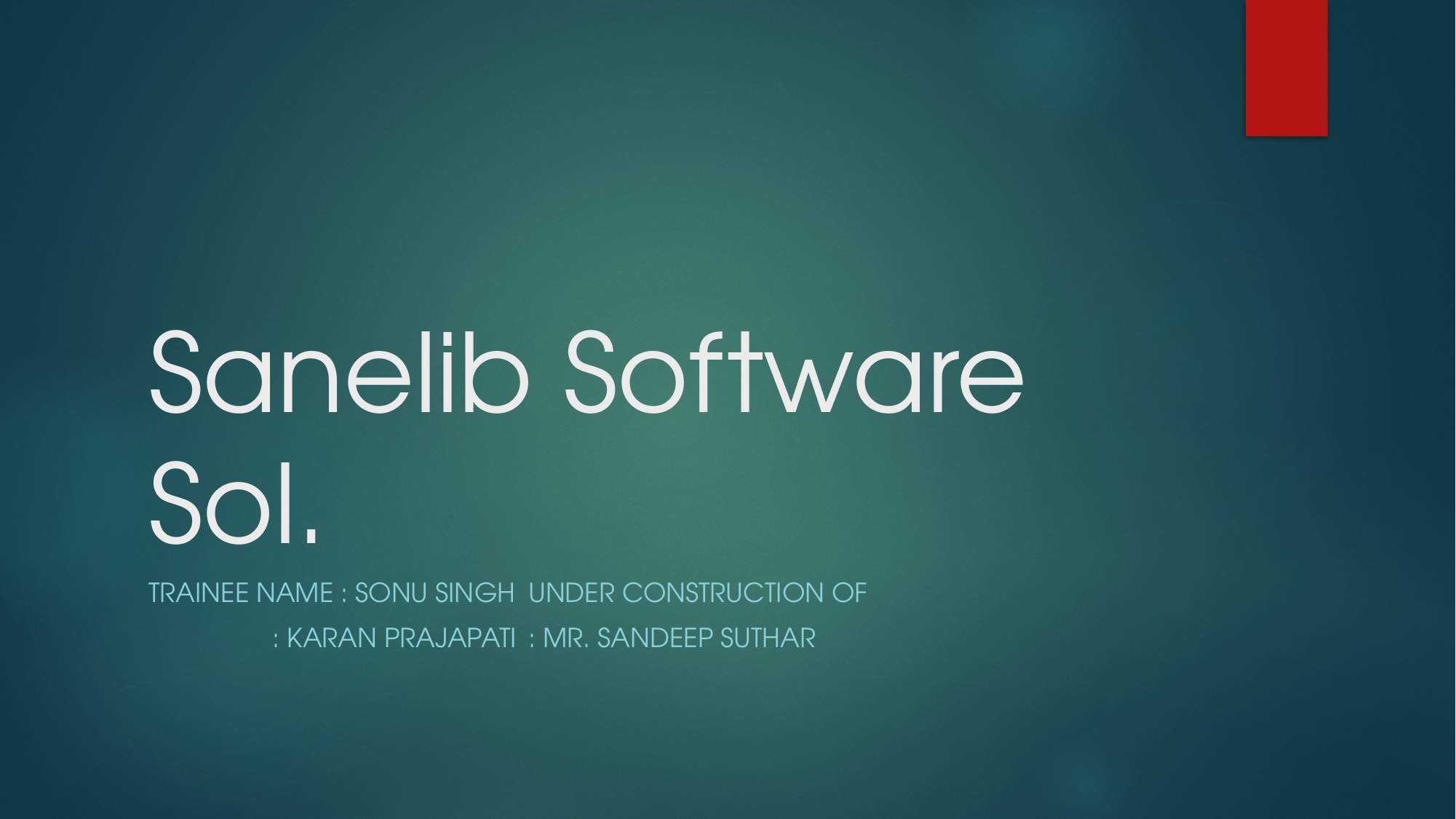

# Sanelib Software Sol.
Trainee Name : Sonu Singh						Under Construction of
			    : Karan prajapati					: Mr. Sandeep Suthar